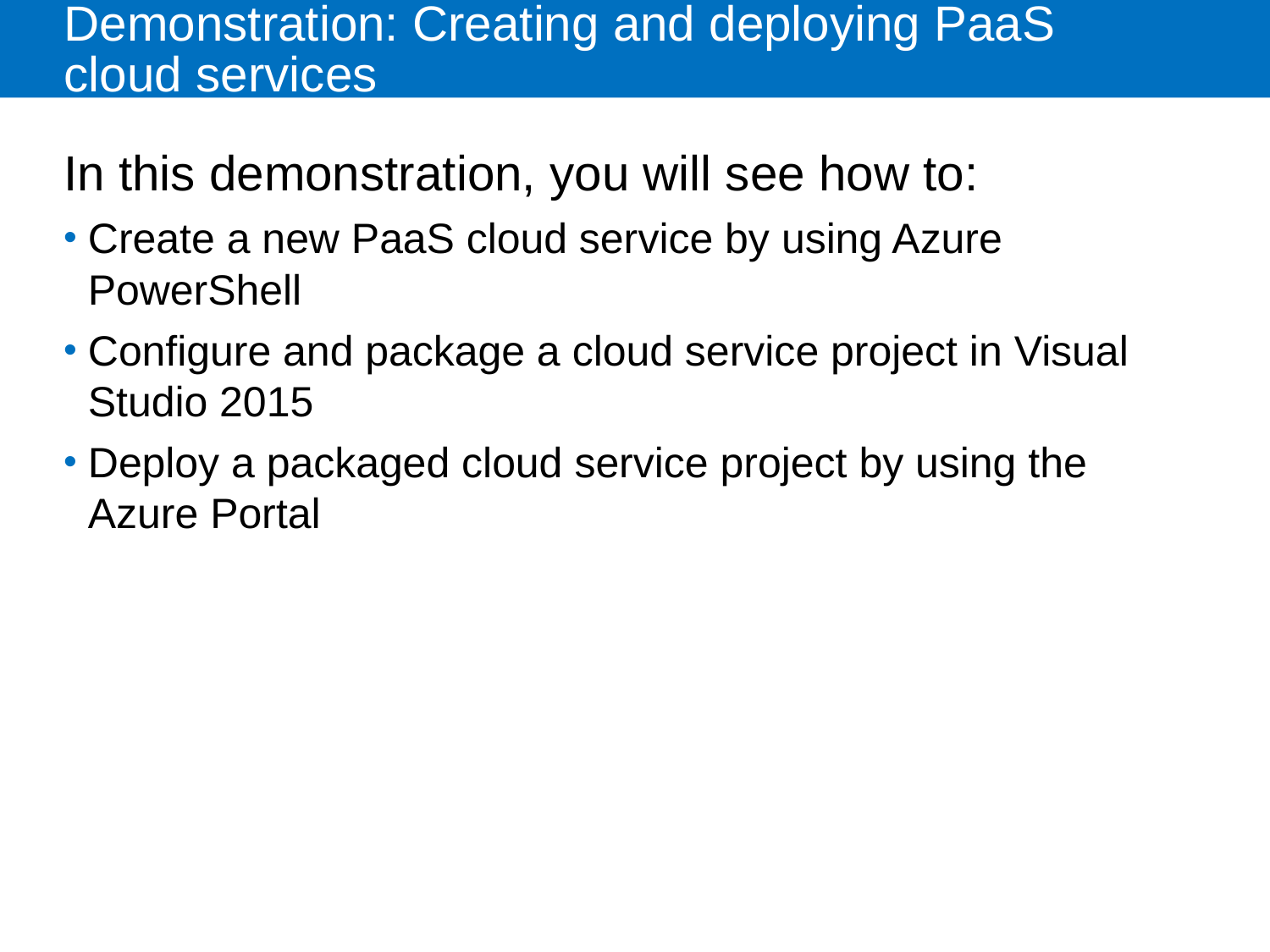

# Demonstration: Creating and deploying PaaS cloud services
In this demonstration, you will see how to:
Create a new PaaS cloud service by using Azure PowerShell
Configure and package a cloud service project in Visual Studio 2015
Deploy a packaged cloud service project by using the Azure Portal